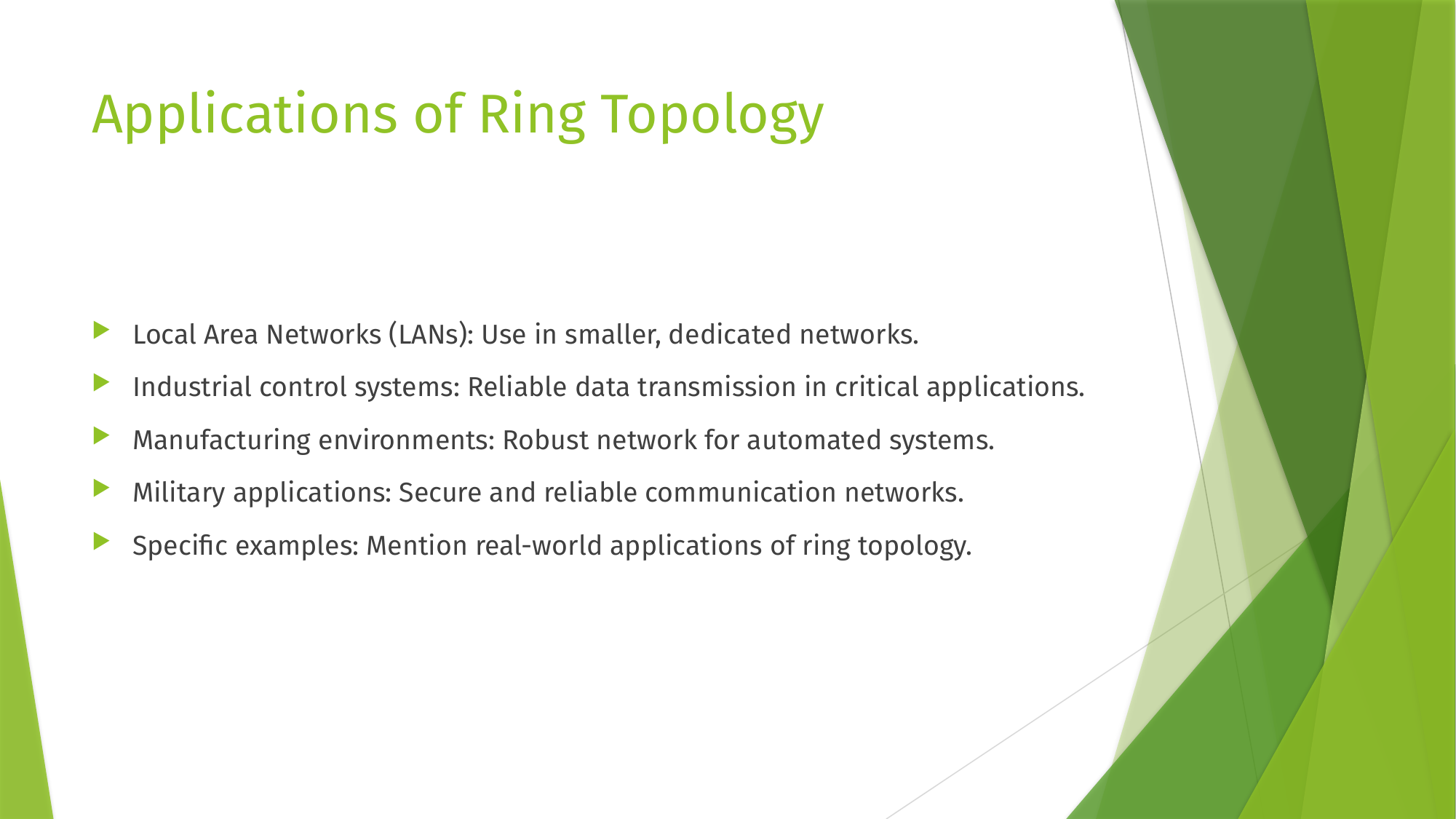

# Applications of Ring Topology

Local Area Networks (LANs): Use in smaller, dedicated networks.
Industrial control systems: Reliable data transmission in critical applications.
Manufacturing environments: Robust network for automated systems.
Military applications: Secure and reliable communication networks.
Specific examples: Mention real-world applications of ring topology.